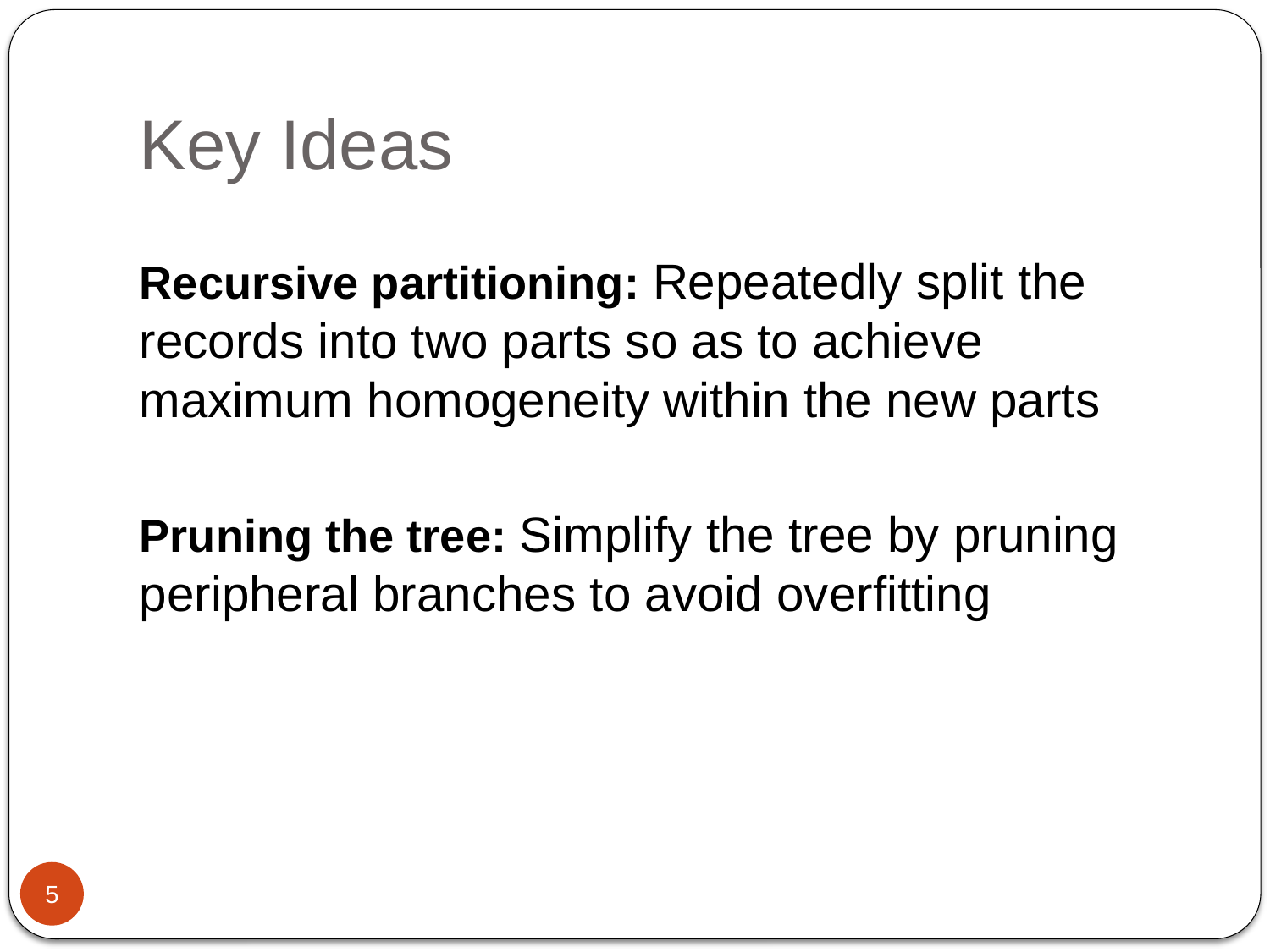

# Key Ideas
Recursive partitioning: Repeatedly split the records into two parts so as to achieve maximum homogeneity within the new parts

Pruning the tree: Simplify the tree by pruning peripheral branches to avoid overfitting
5